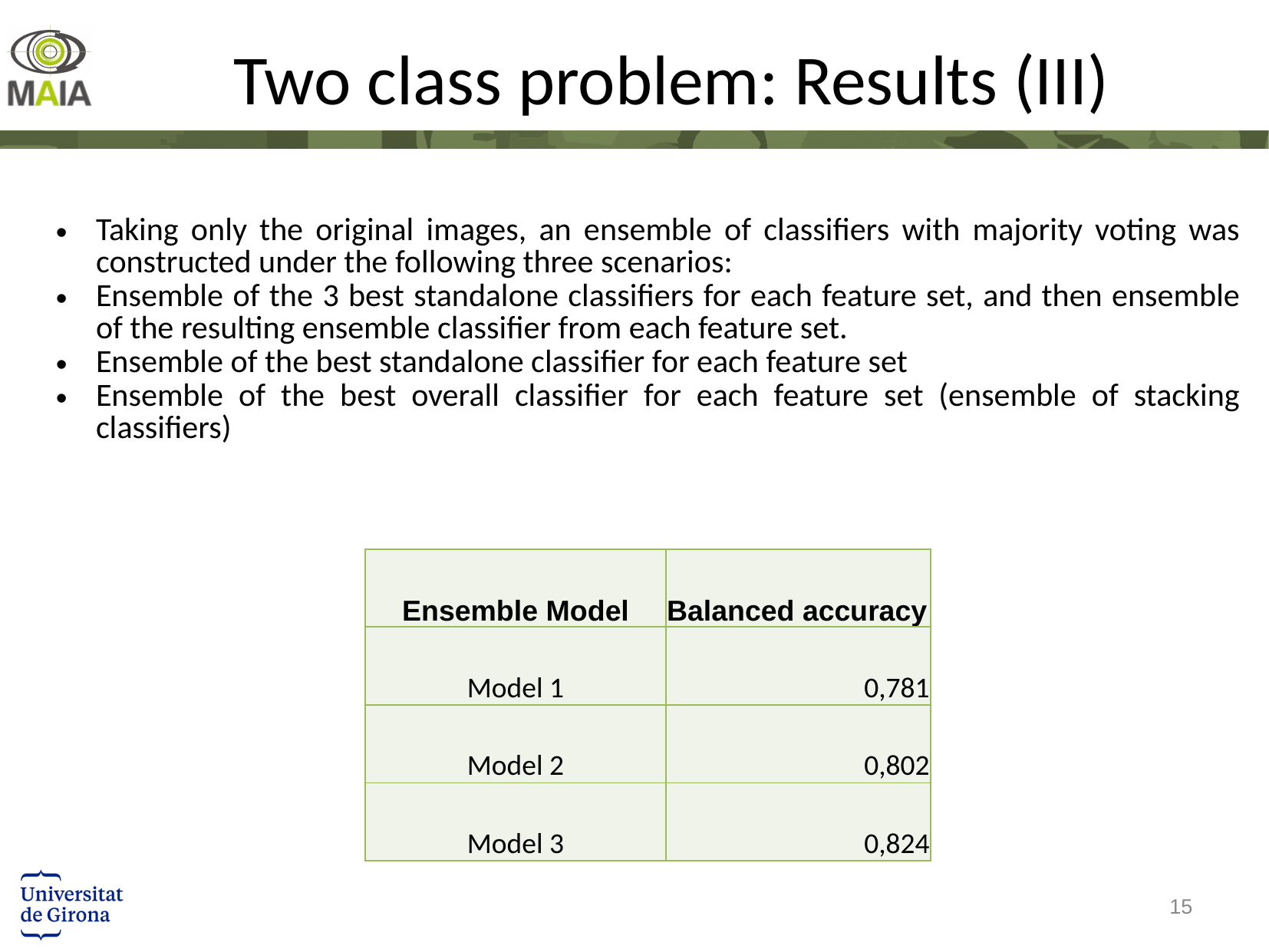

# Two class problem: Results (III)
Taking only the original images, an ensemble of classifiers with majority voting was constructed under the following three scenarios:
Ensemble of the 3 best standalone classifiers for each feature set, and then ensemble of the resulting ensemble classifier from each feature set.
Ensemble of the best standalone classifier for each feature set
Ensemble of the best overall classifier for each feature set (ensemble of stacking classifiers)

| Ensemble Model | Balanced accuracy |
| --- | --- |
| Model 1 | 0,781 |
| Model 2 | 0,802 |
| Model 3 | 0,824 |
15